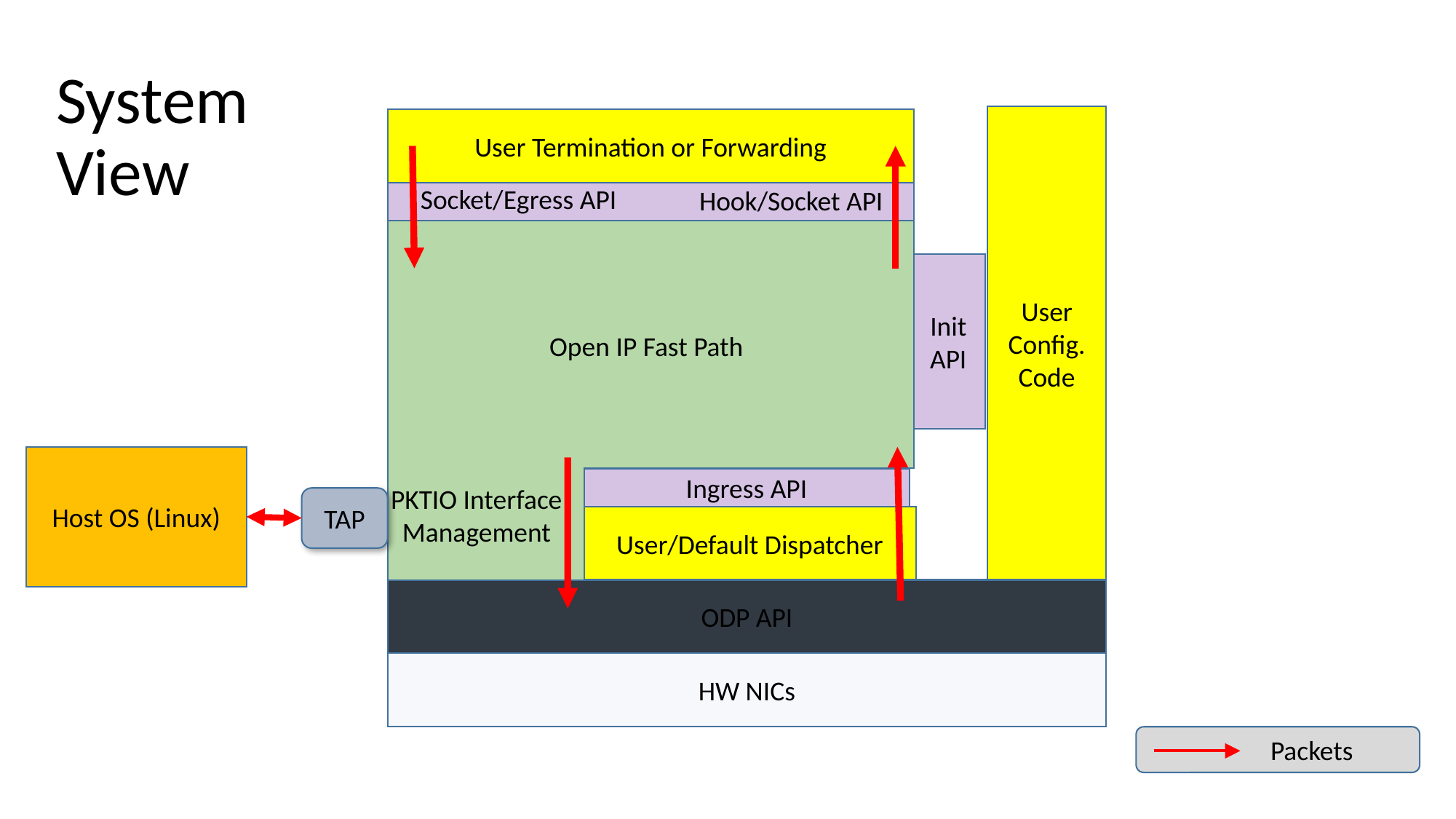

# System View
User Config. Code
User Termination or Forwarding

Socket/Egress API
Hook/Socket API

Init API
Open IP Fast Path
Host OS (Linux)
Ingress API
PKTIO Interface Management
TAP
User/Default Dispatcher
ODP API
HW NICs

Packets